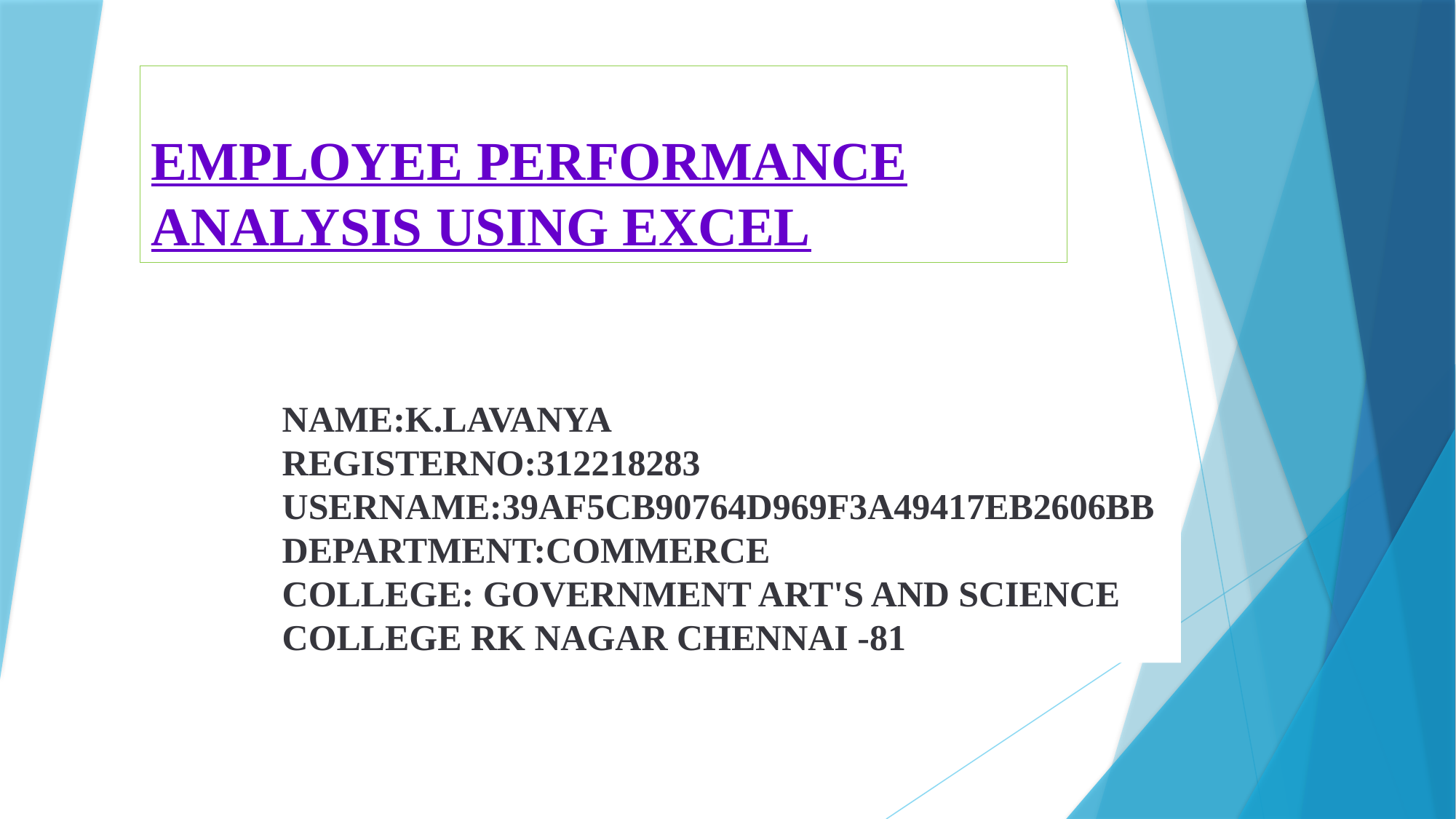

# EMPLOYEE PERFORMANCE ANALYSIS USING EXCEL
NAME:K.LAVANYA
REGISTERNO:312218283
USERNAME:39AF5CB90764D969F3A49417EB2606BB
DEPARTMENT:COMMERCE
COLLEGE: GOVERNMENT ART'S AND SCIENCE COLLEGE RK NAGAR CHENNAI -81